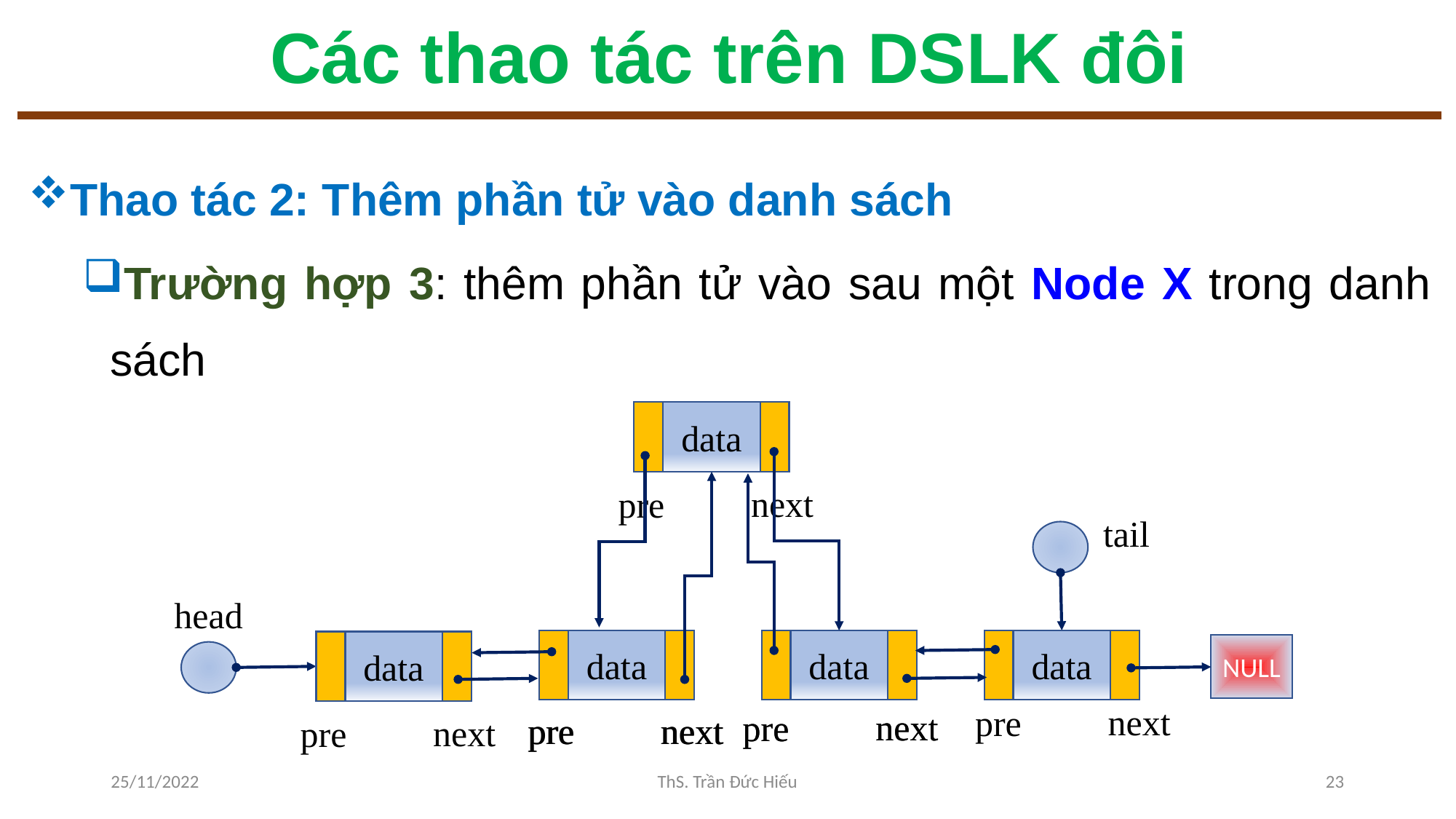

# Các thao tác trên DSLK đôi
Thao tác 2: Thêm phần tử vào danh sách
Trường hợp 3: thêm phần tử vào sau một Node X trong danh sách

data

next
pre
tail

head

data

next
pre

data

next
pre

data

next
pre

data

next
pre
NULL
next
pre
next
pre
25/11/2022
ThS. Trần Đức Hiếu
23